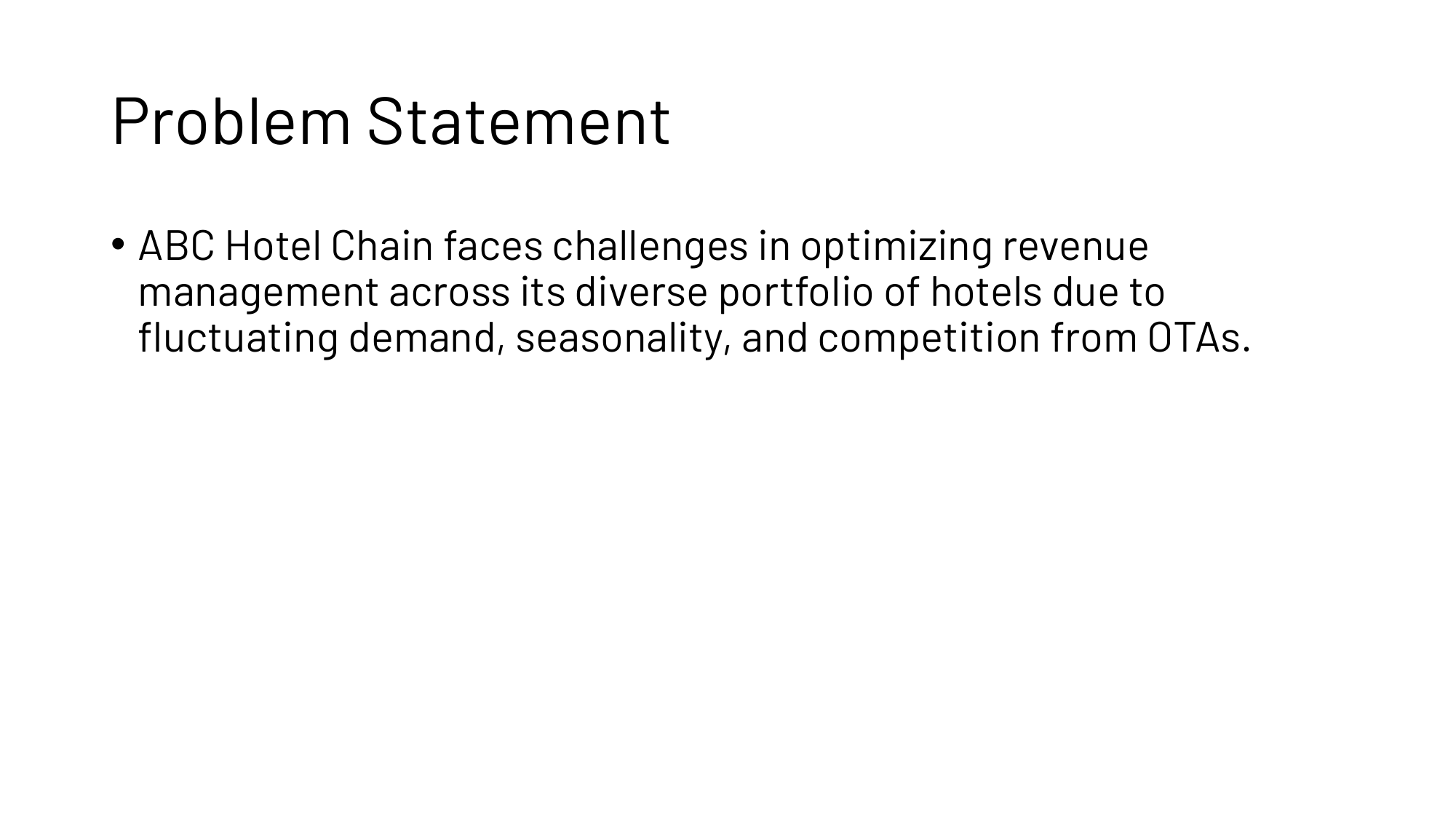

# Problem Statement
ABC Hotel Chain faces challenges in optimizing revenue management across its diverse portfolio of hotels due to fluctuating demand, seasonality, and competition from OTAs.